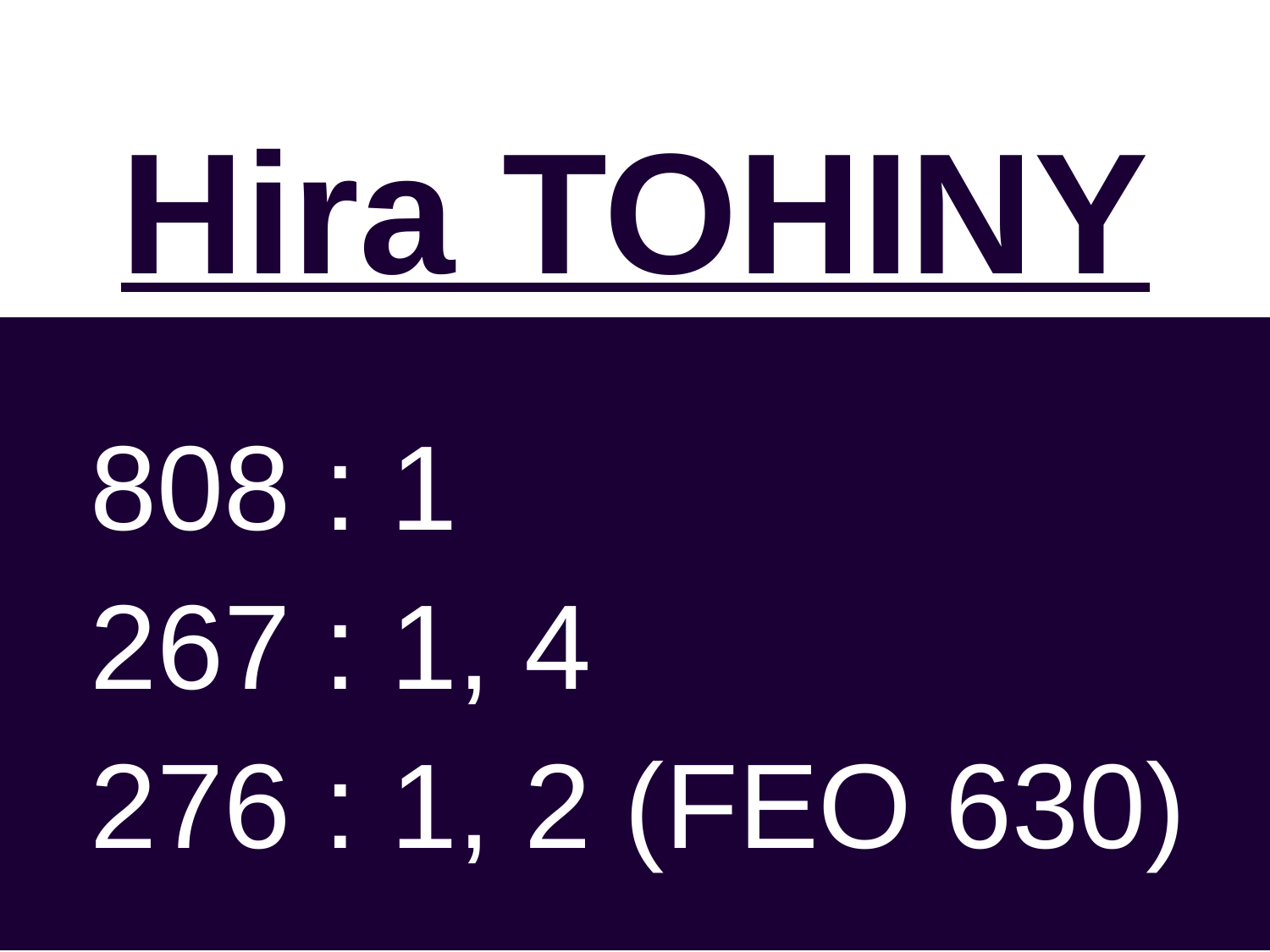

# Hira TOHINY
	808 : 1
	267 : 1, 4
	276 : 1, 2 (FEO 630)